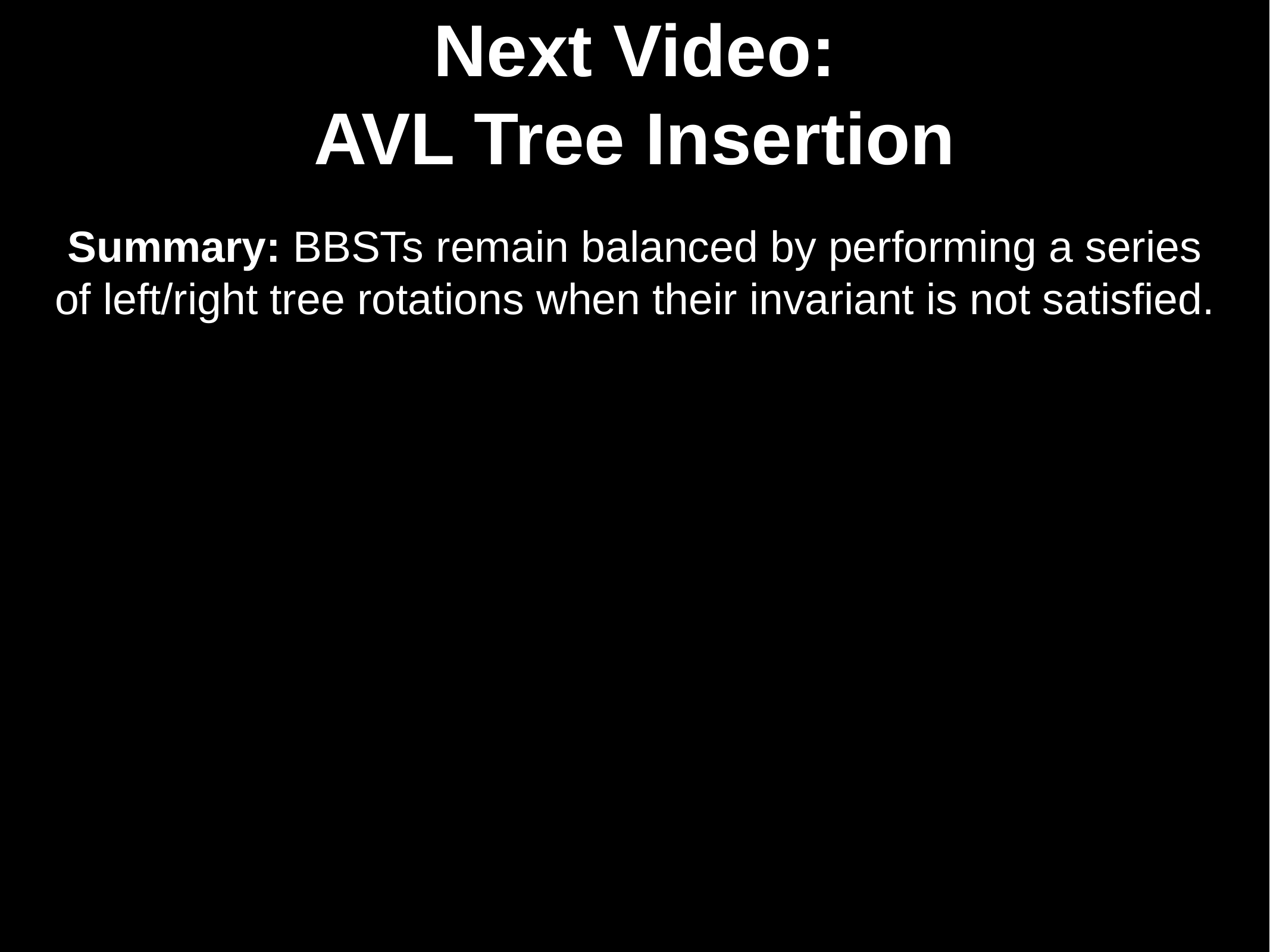

# Next Video:
AVL Tree Insertion
Summary: BBSTs remain balanced by performing a series of left/right tree rotations when their invariant is not satisfied.